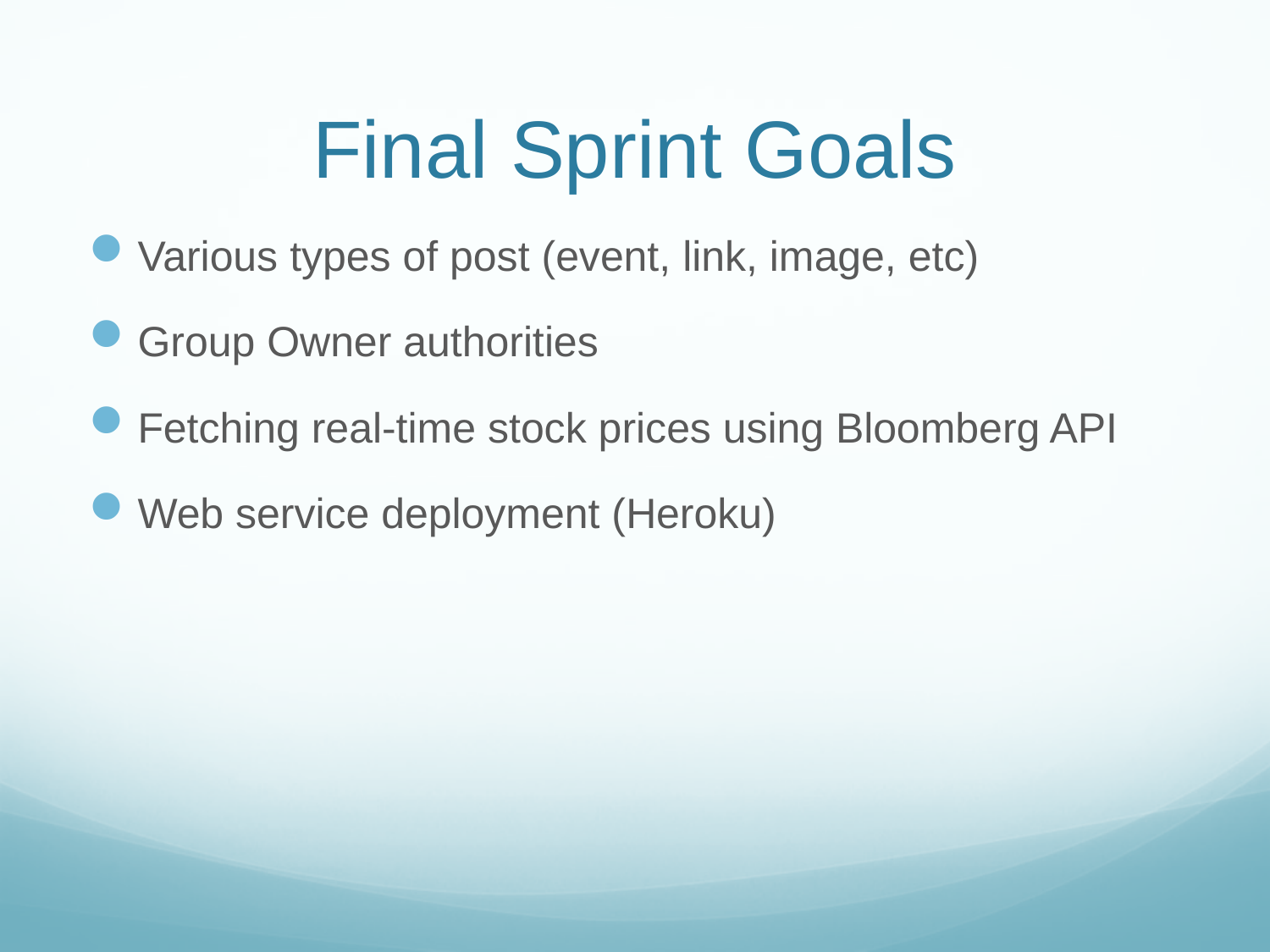

# Final Sprint Goals
Various types of post (event, link, image, etc)
Group Owner authorities
Fetching real-time stock prices using Bloomberg API
Web service deployment (Heroku)